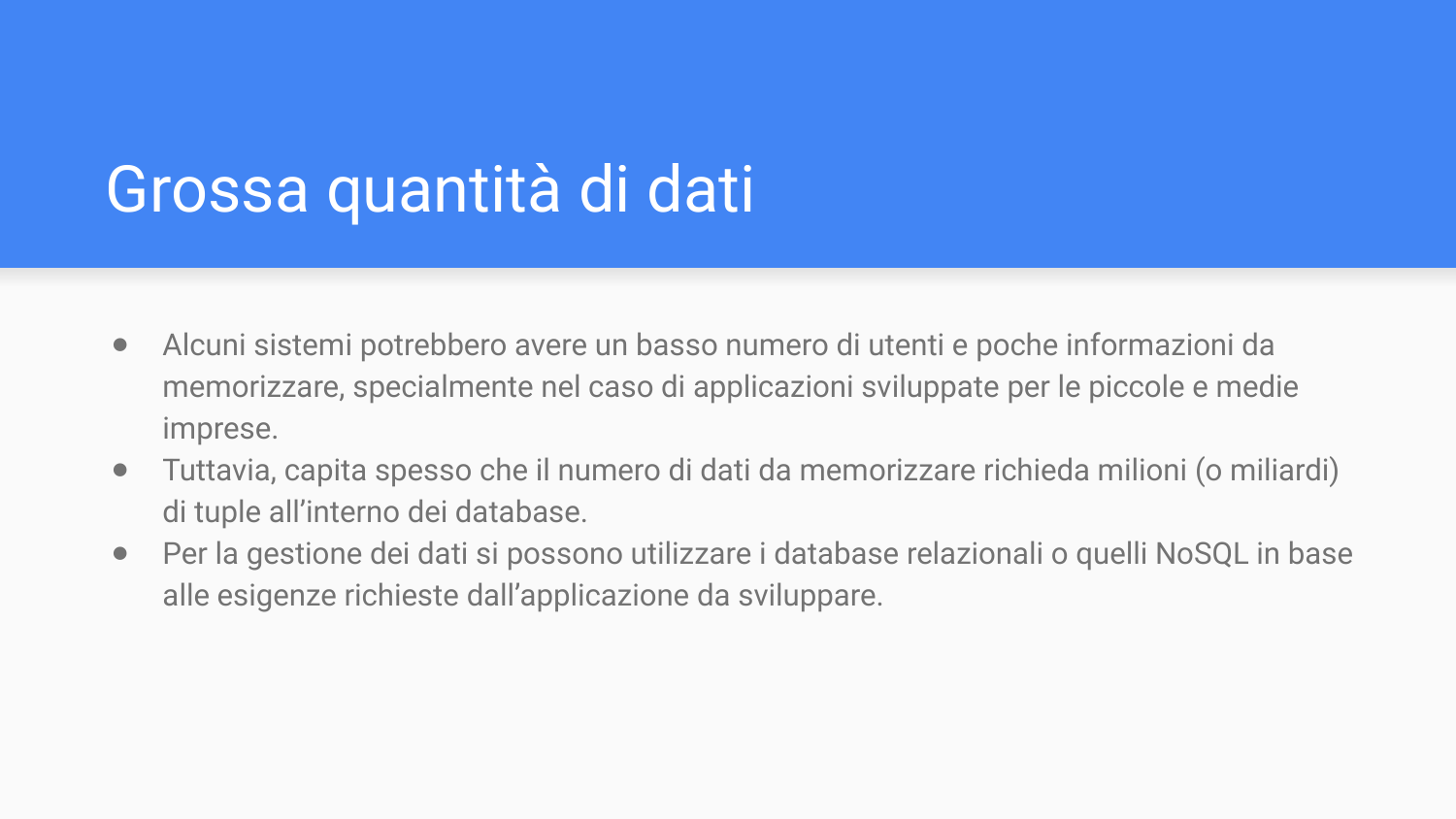

# Grossa quantità di dati
Alcuni sistemi potrebbero avere un basso numero di utenti e poche informazioni da memorizzare, specialmente nel caso di applicazioni sviluppate per le piccole e medie imprese.
Tuttavia, capita spesso che il numero di dati da memorizzare richieda milioni (o miliardi) di tuple all’interno dei database.
Per la gestione dei dati si possono utilizzare i database relazionali o quelli NoSQL in base alle esigenze richieste dall’applicazione da sviluppare.